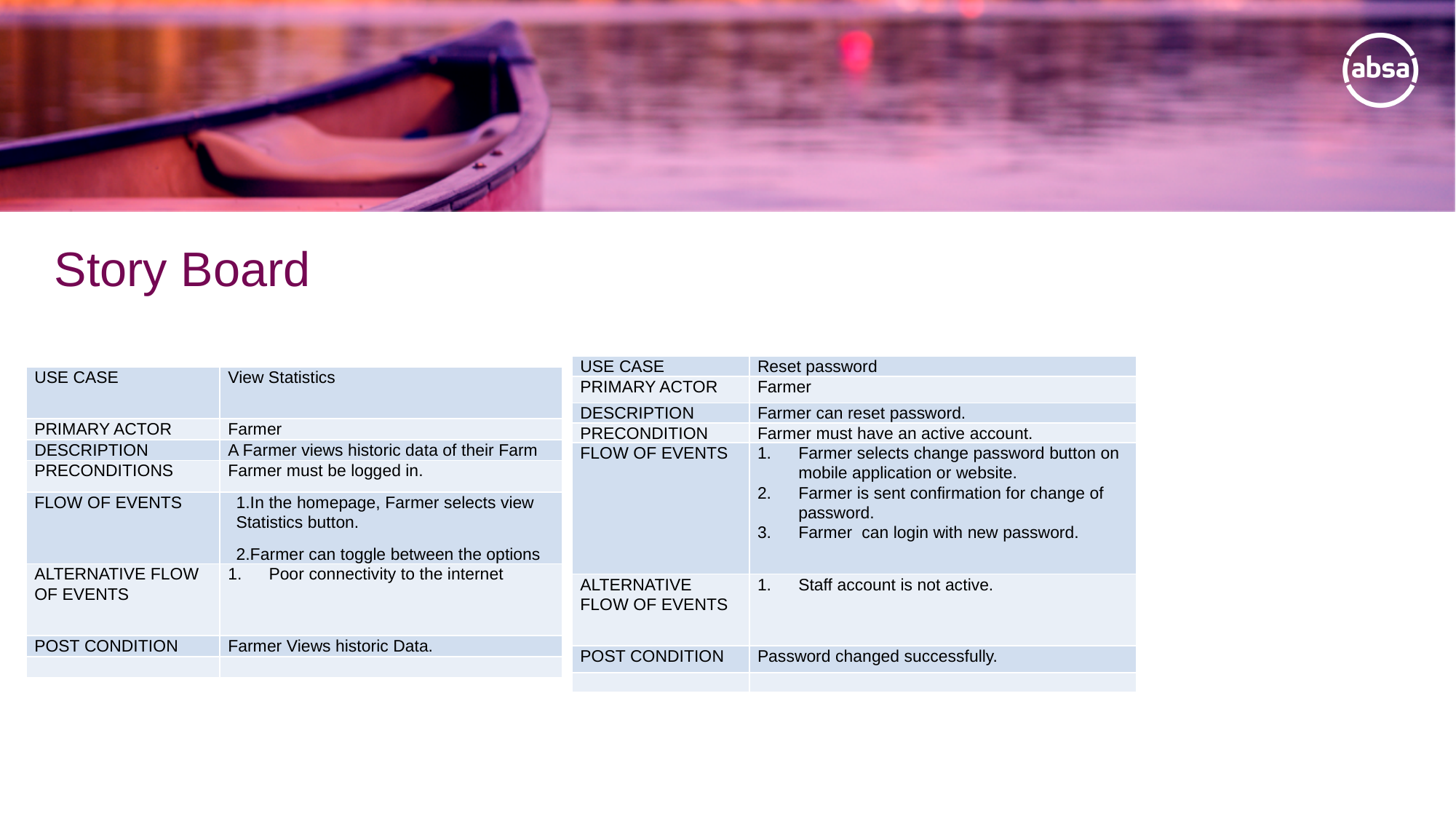

# Story Board
| USE CASE | Reset password |
| --- | --- |
| PRIMARY ACTOR | Farmer |
| DESCRIPTION | Farmer can reset password. |
| PRECONDITION | Farmer must have an active account. |
| FLOW OF EVENTS | Farmer selects change password button on mobile application or website. Farmer is sent confirmation for change of password. Farmer can login with new password. |
| ALTERNATIVE FLOW OF EVENTS | Staff account is not active. |
| POST CONDITION | Password changed successfully. |
|  |  |
| USE CASE | View Statistics |
| --- | --- |
| PRIMARY ACTOR | Farmer |
| DESCRIPTION | A Farmer views historic data of their Farm |
| PRECONDITIONS | Farmer must be logged in. |
| FLOW OF EVENTS | 1.In the homepage, Farmer selects view Statistics button. 2.Farmer can toggle between the options |
| ALTERNATIVE FLOW OF EVENTS | Poor connectivity to the internet |
| POST CONDITION | Farmer Views historic Data. |
|  |  |